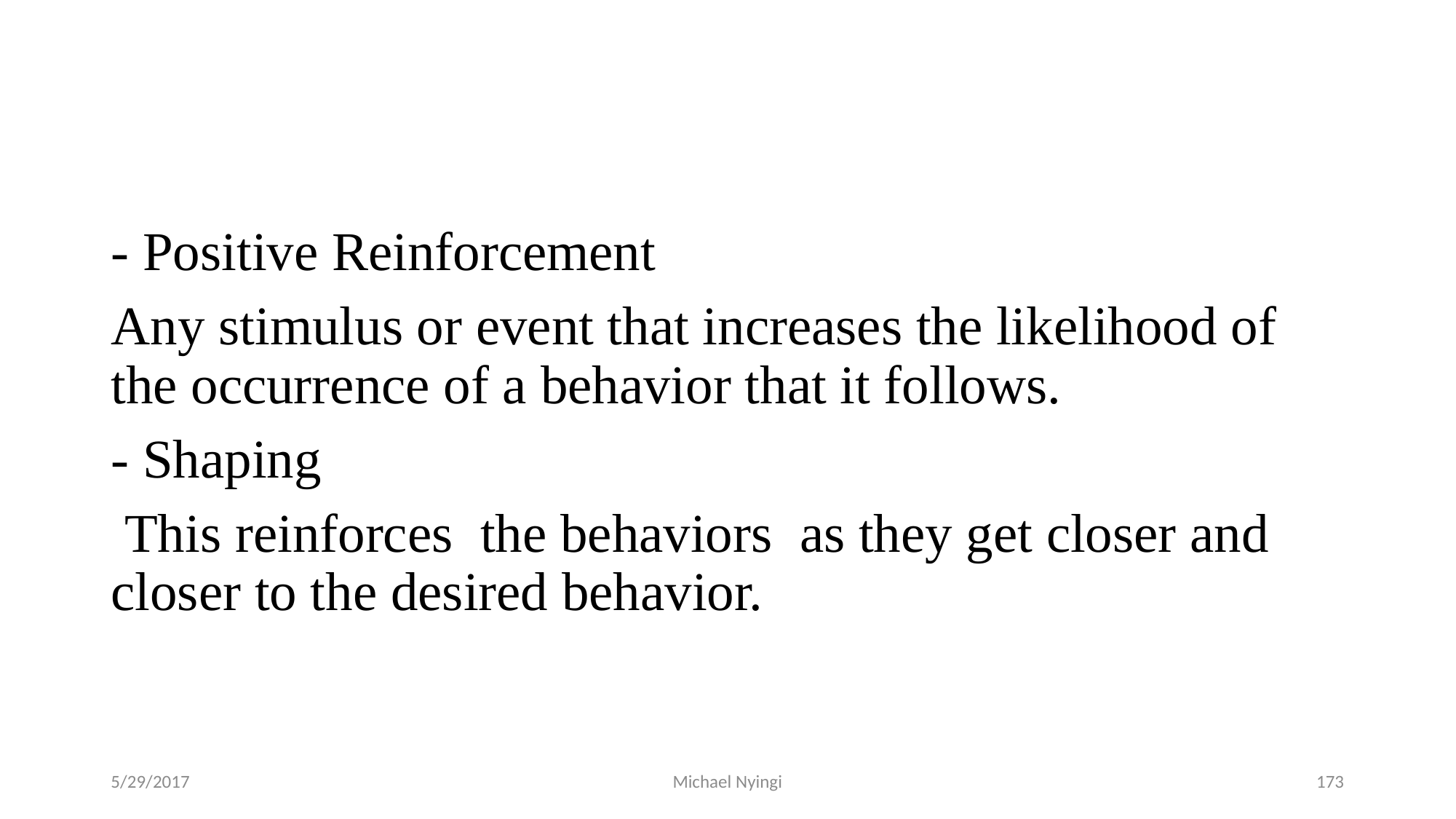

#
- Positive Reinforcement
Any stimulus or event that increases the likelihood of the occurrence of a behavior that it follows.
- Shaping
 This reinforces  the behaviors  as they get closer and closer to the desired behavior.

5/29/2017
Michael Nyingi
173